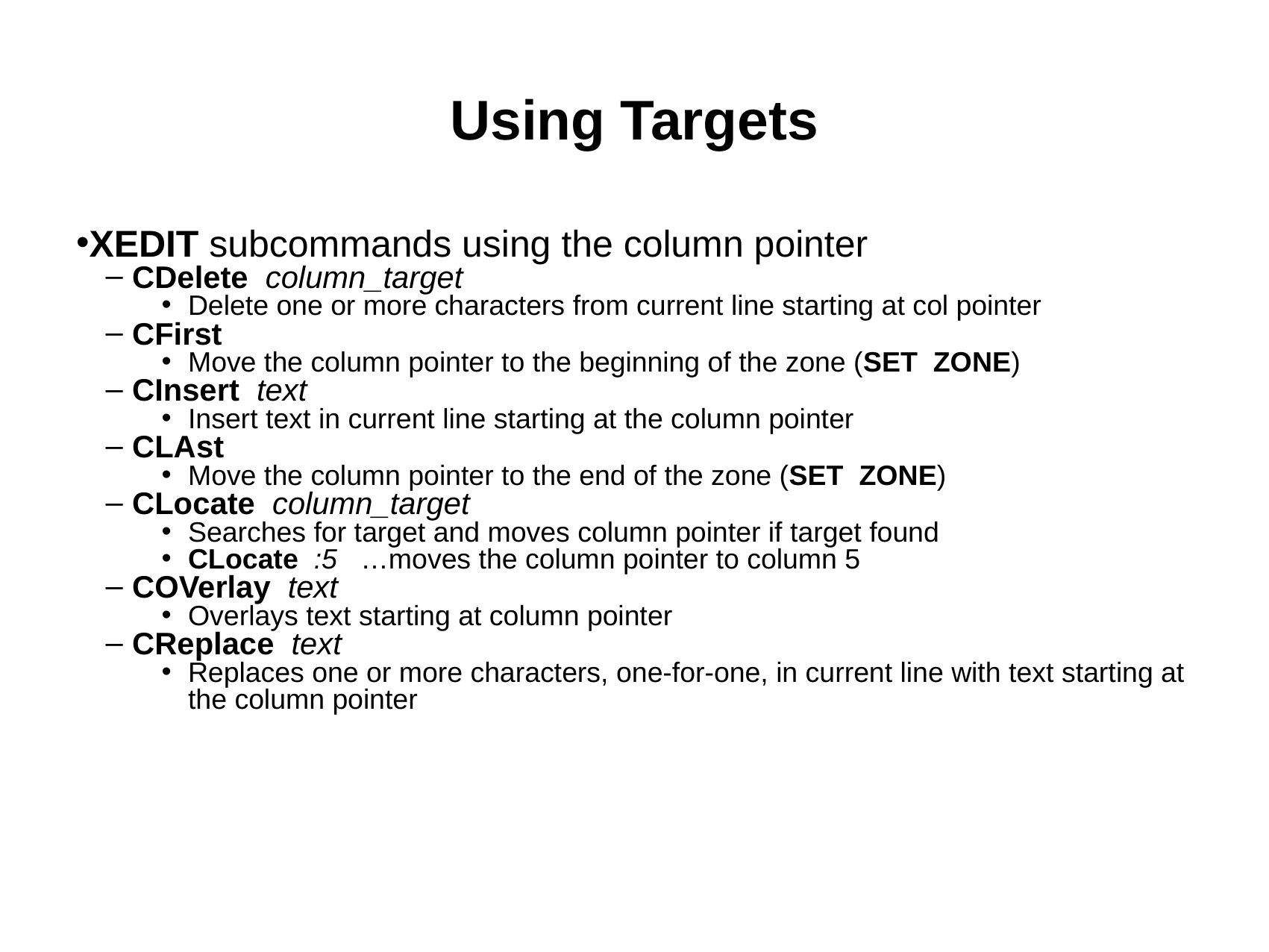

Using Targets
XEDIT subcommands using the column pointer
CDelete  column_target
Delete one or more characters from current line starting at col pointer
CFirst
Move the column pointer to the beginning of the zone (SET  ZONE)
CInsert  text
Insert text in current line starting at the column pointer
CLAst
Move the column pointer to the end of the zone (SET  ZONE)
CLocate  column_target
Searches for target and moves column pointer if target found
CLocate  :5   …moves the column pointer to column 5
COVerlay  text
Overlays text starting at column pointer
CReplace  text
Replaces one or more characters, one-for-one, in current line with text starting at the column pointer